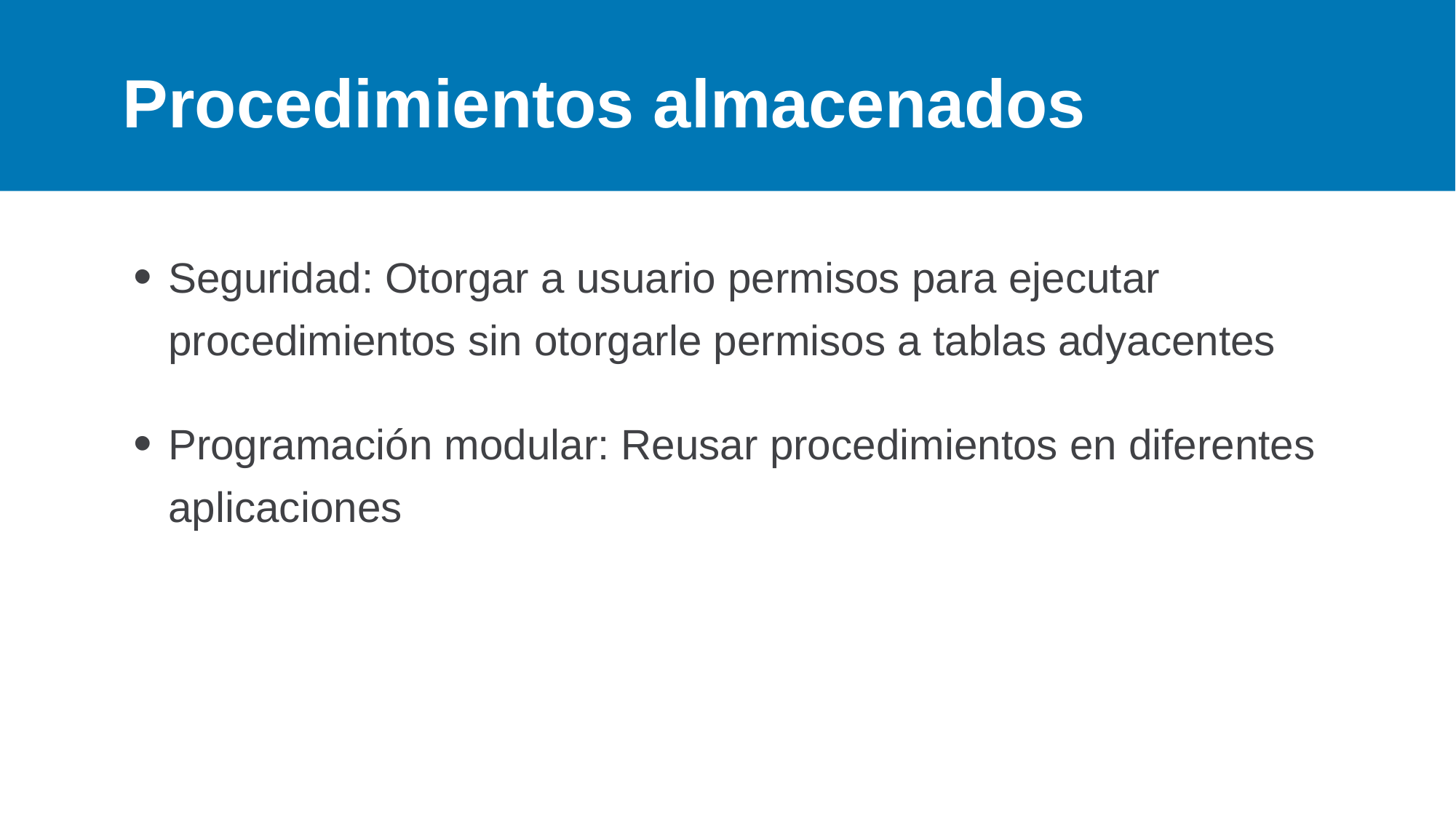

# Procedimientos almacenados
Seguridad: Otorgar a usuario permisos para ejecutar procedimientos sin otorgarle permisos a tablas adyacentes
Programación modular: Reusar procedimientos en diferentes aplicaciones

Maximum 5 bullets. If you need more, create a new slide.